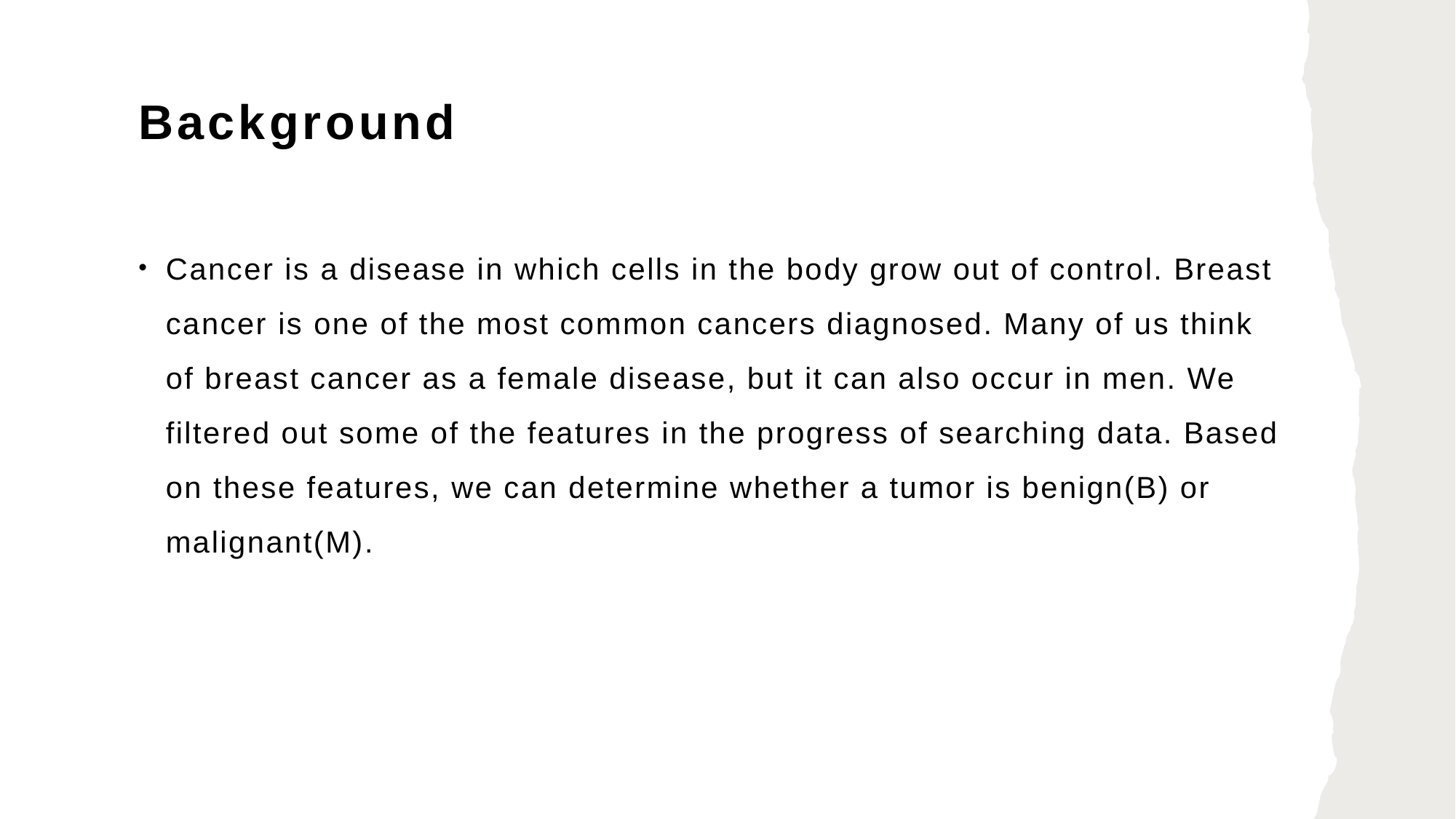

# Background
Cancer is a disease in which cells in the body grow out of control. Breast cancer is one of the most common cancers diagnosed. Many of us think of breast cancer as a female disease, but it can also occur in men. We filtered out some of the features in the progress of searching data. Based on these features, we can determine whether a tumor is benign(B) or malignant(M).